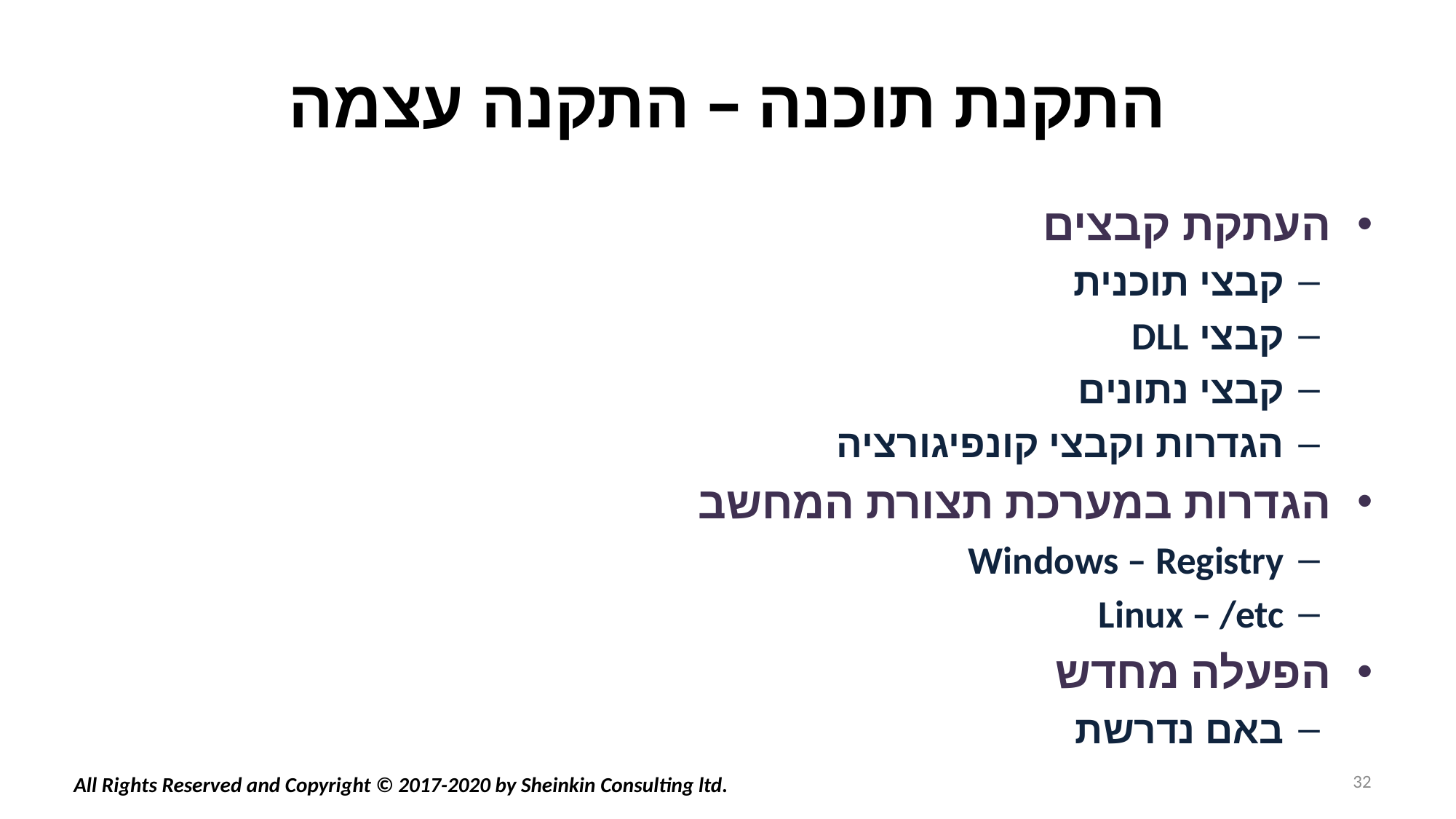

# התקנת תוכנה – התקנה עצמה
העתקת קבצים
קבצי תוכנית
קבצי DLL
קבצי נתונים
הגדרות וקבצי קונפיגורציה
הגדרות במערכת תצורת המחשב
Windows – Registry
Linux – /etc
הפעלה מחדש
באם נדרשת
32